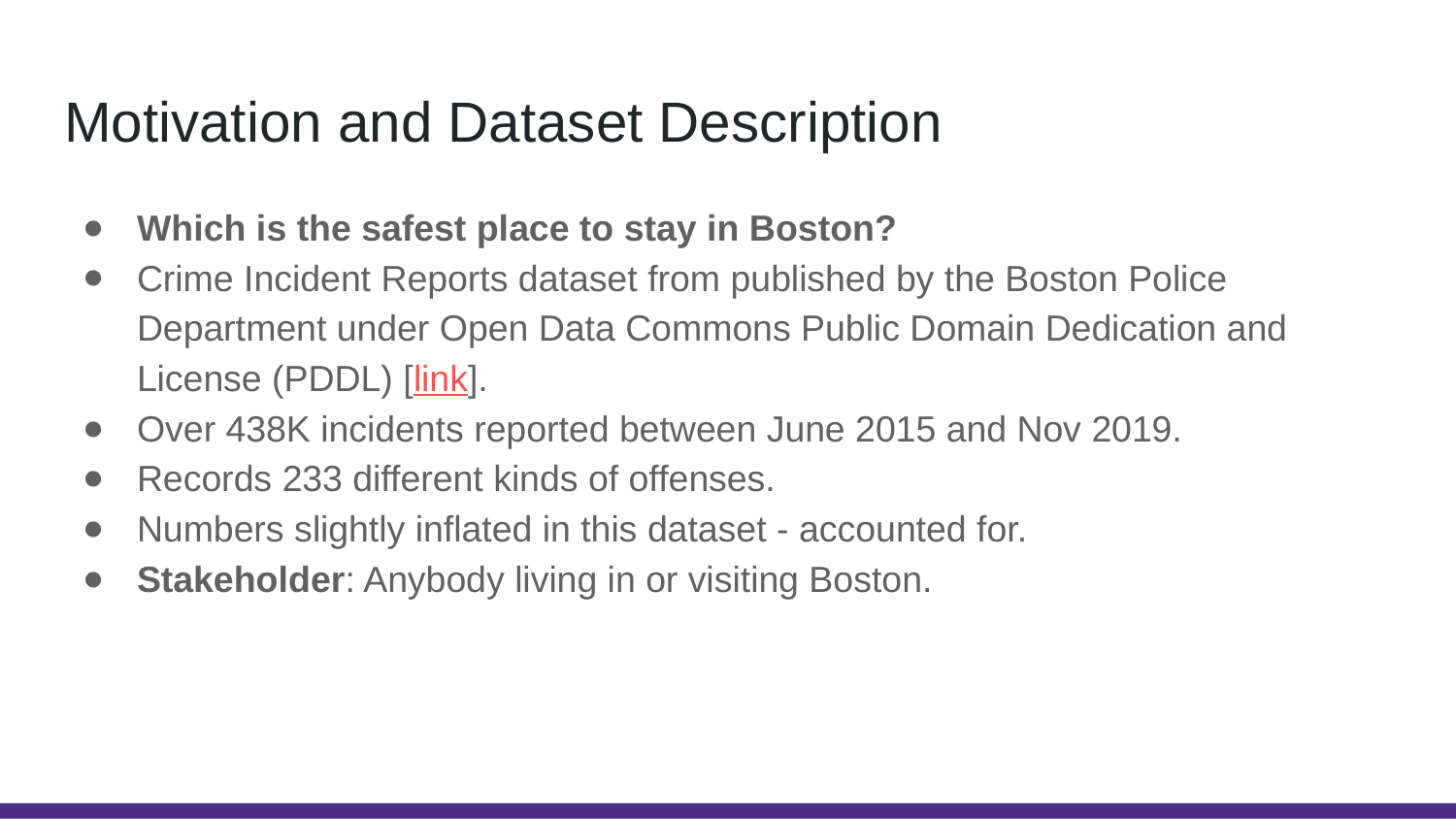

# Motivation and Dataset Description
Which is the safest place to stay in Boston?
Crime Incident Reports dataset from published by the Boston Police Department under Open Data Commons Public Domain Dedication and License (PDDL) [link].
Over 438K incidents reported between June 2015 and Nov 2019.
Records 233 different kinds of offenses.
Numbers slightly inflated in this dataset - accounted for.
Stakeholder: Anybody living in or visiting Boston.